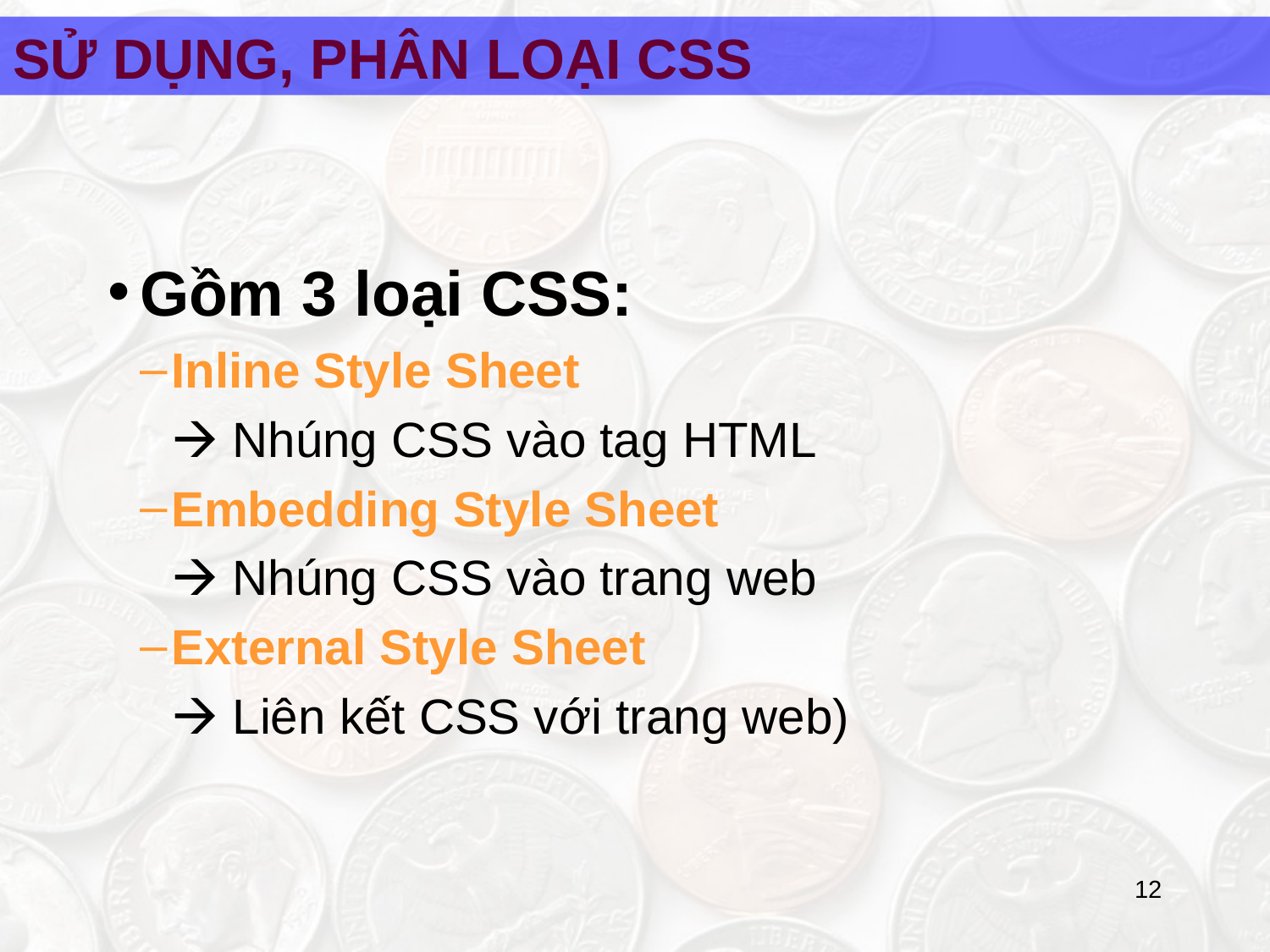

SỬ DỤNG, PHÂN LOẠI CSS
Gồm 3 loại CSS:
Inline Style Sheet
	🡪 Nhúng CSS vào tag HTML
Embedding Style Sheet
	🡪 Nhúng CSS vào trang web
External Style Sheet
	🡪 Liên kết CSS với trang web)
12